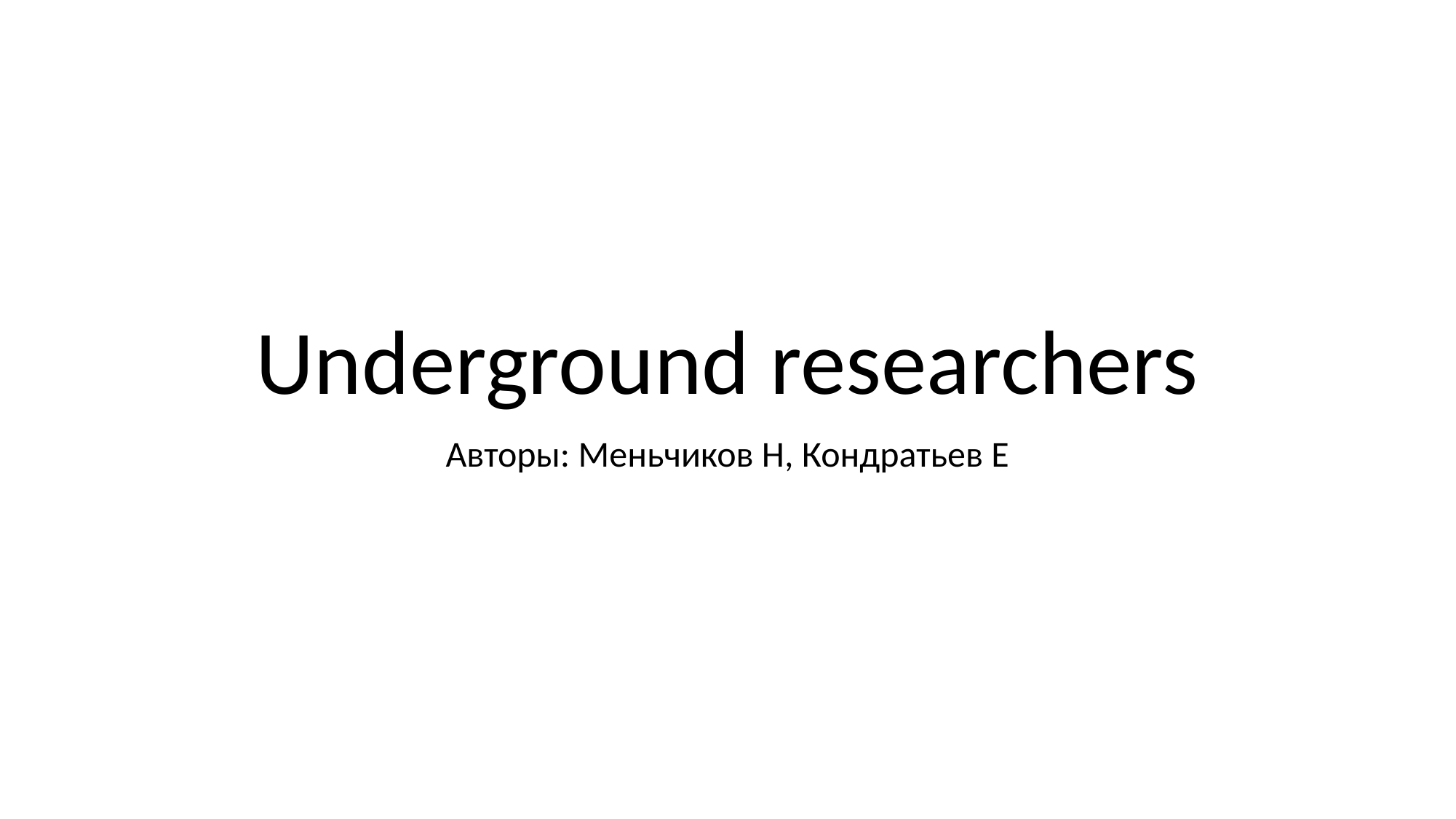

# Underground researchers
Авторы: Меньчиков Н, Кондратьев Е